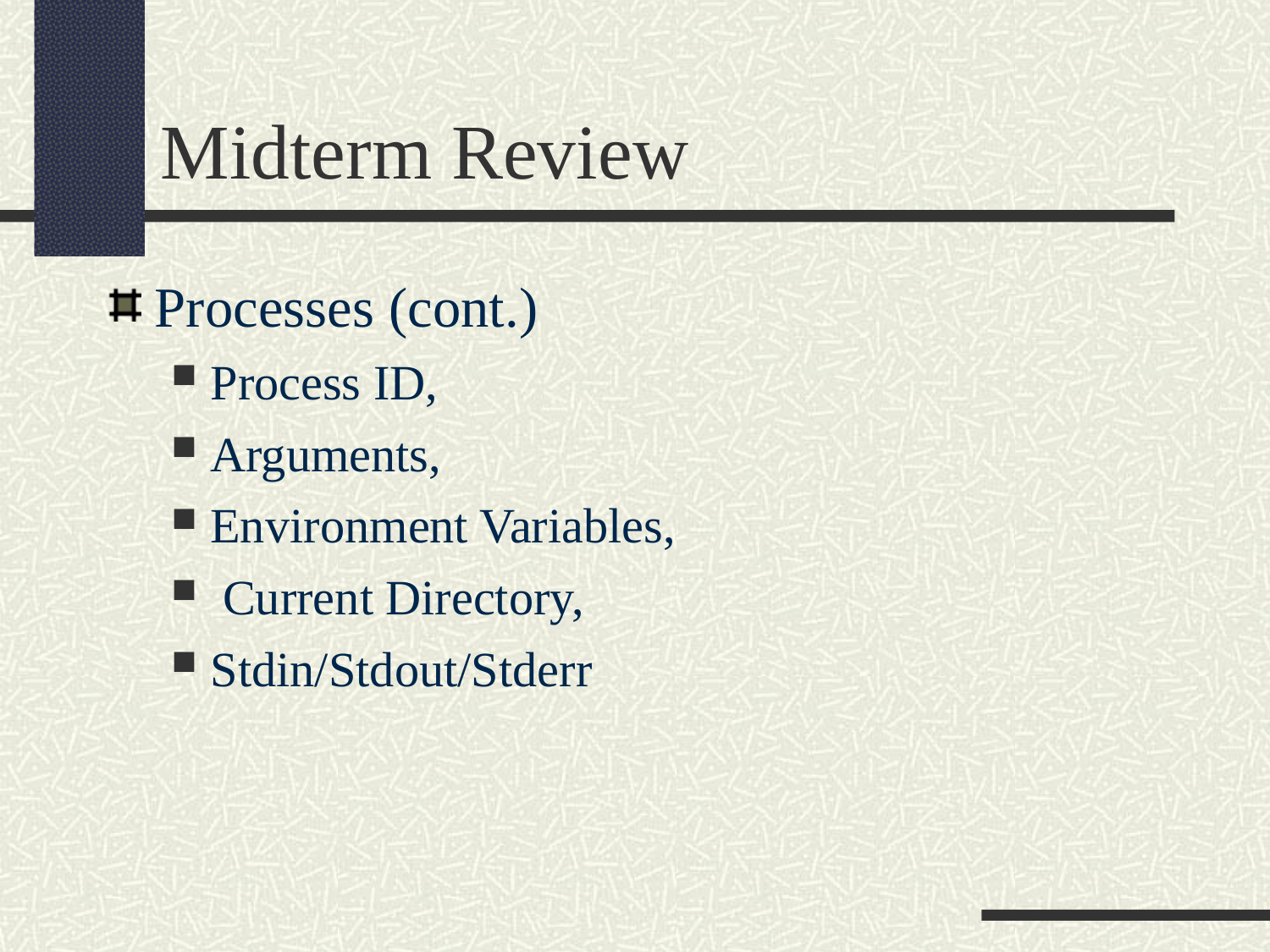

Midterm Review
Processes (cont.)
Process ID,
Arguments,
Environment Variables,
 Current Directory,
Stdin/Stdout/Stderr